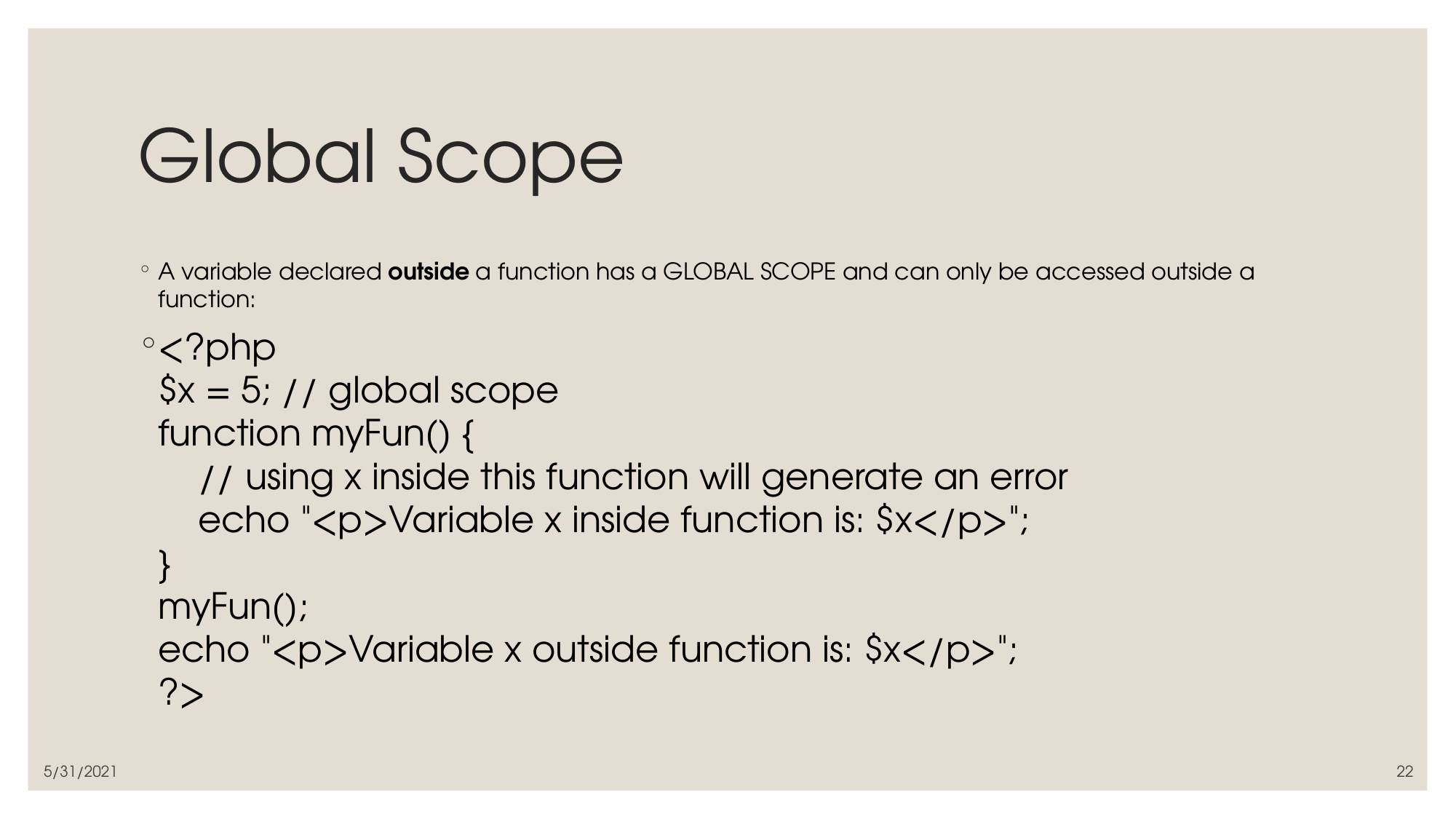

# Global Scope
A variable declared outside a function has a GLOBAL SCOPE and can only be accessed outside a function:
<?php
$x = 5; // global scope
function myFun() {
    // using x inside this function will generate an error
    echo "<p>Variable x inside function is: $x</p>";
} 
myFun();
echo "<p>Variable x outside function is: $x</p>";
?>
5/31/2021
22